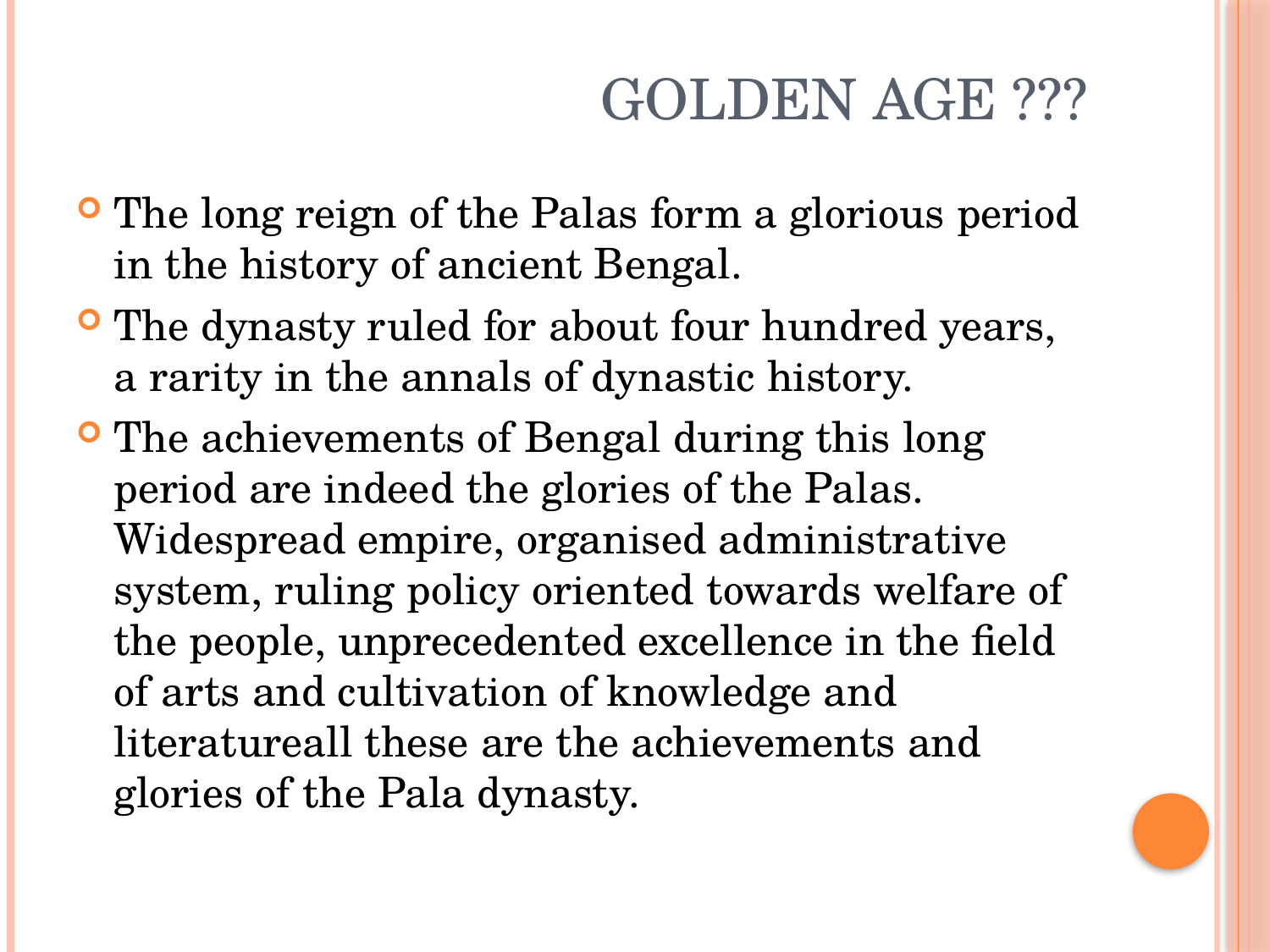

# Golden age ???
The long reign of the Palas form a glorious period in the history of ancient Bengal.
The dynasty ruled for about four hundred years, a rarity in the annals of dynastic history.
The achievements of Bengal during this long period are indeed the glories of the Palas. Widespread empire, organised administrative system, ruling policy oriented towards welfare of the people, unprecedented excellence in the field of arts and cultivation of knowledge and literatureall these are the achievements and glories of the Pala dynasty.